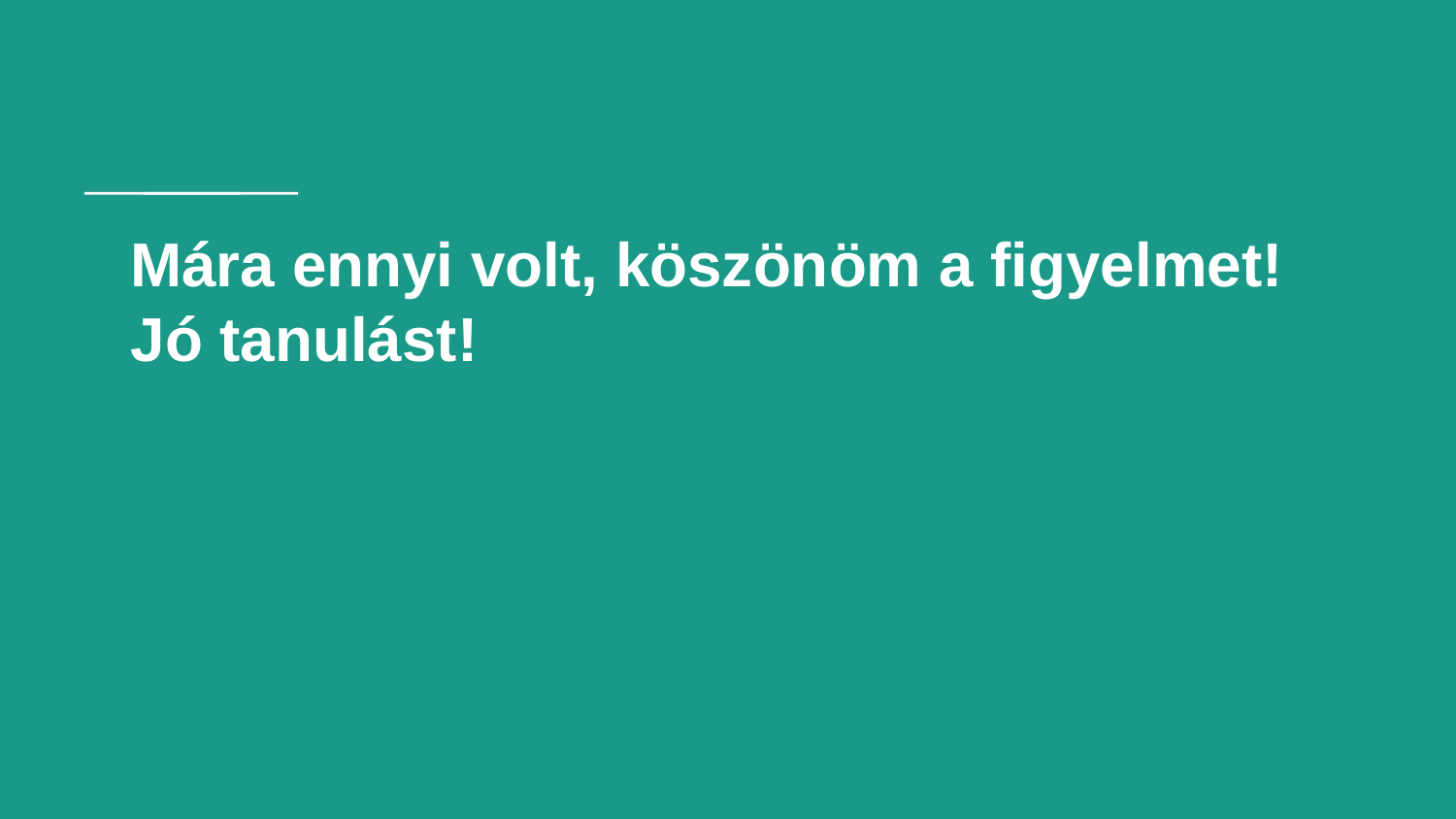

# Mára ennyi volt, köszönöm a figyelmet!
Jó tanulást!